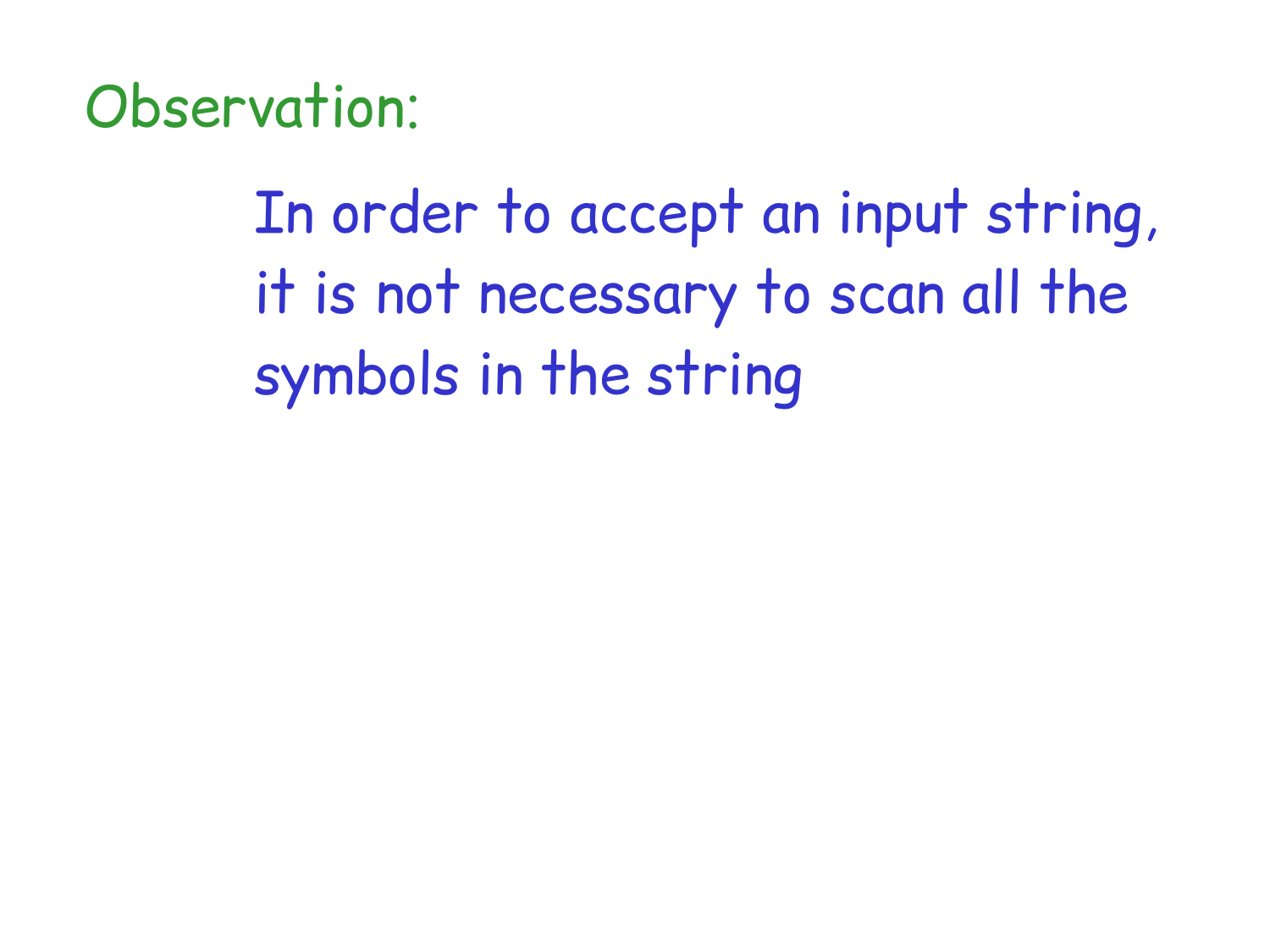

Observation:
In order to accept an input string, it is not necessary to scan all the symbols in the string